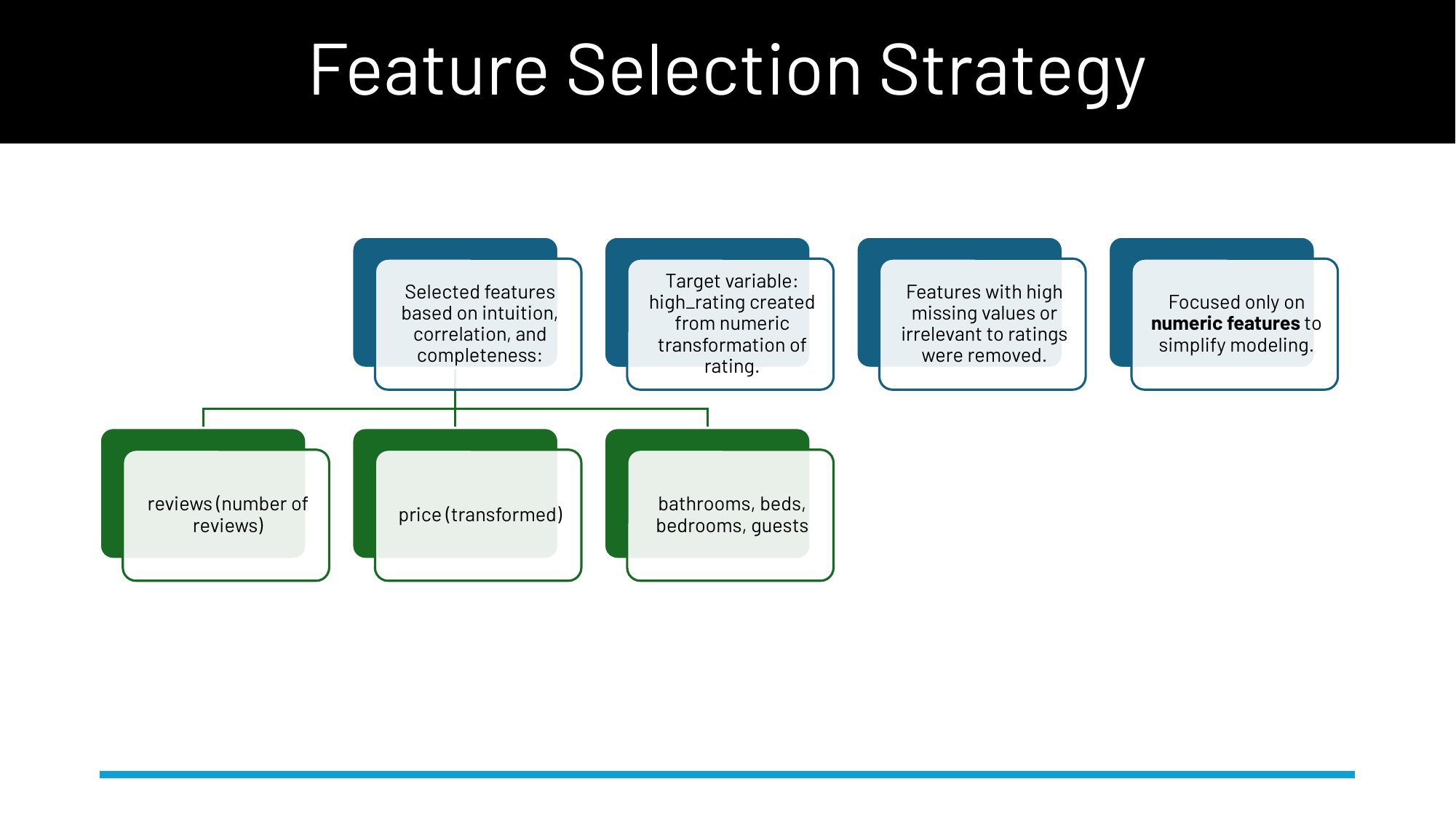

# Feature Selection Strategy
Selected features based on intuition, correlation, and completeness:
reviews (number of reviews)
price (transformed)
bathrooms, beds, bedrooms, guests
Target variable: high_rating created from numeric transformation of rating.
Features with high missing values or irrelevant to ratings were removed.
Focused only on numeric features to simplify modeling.